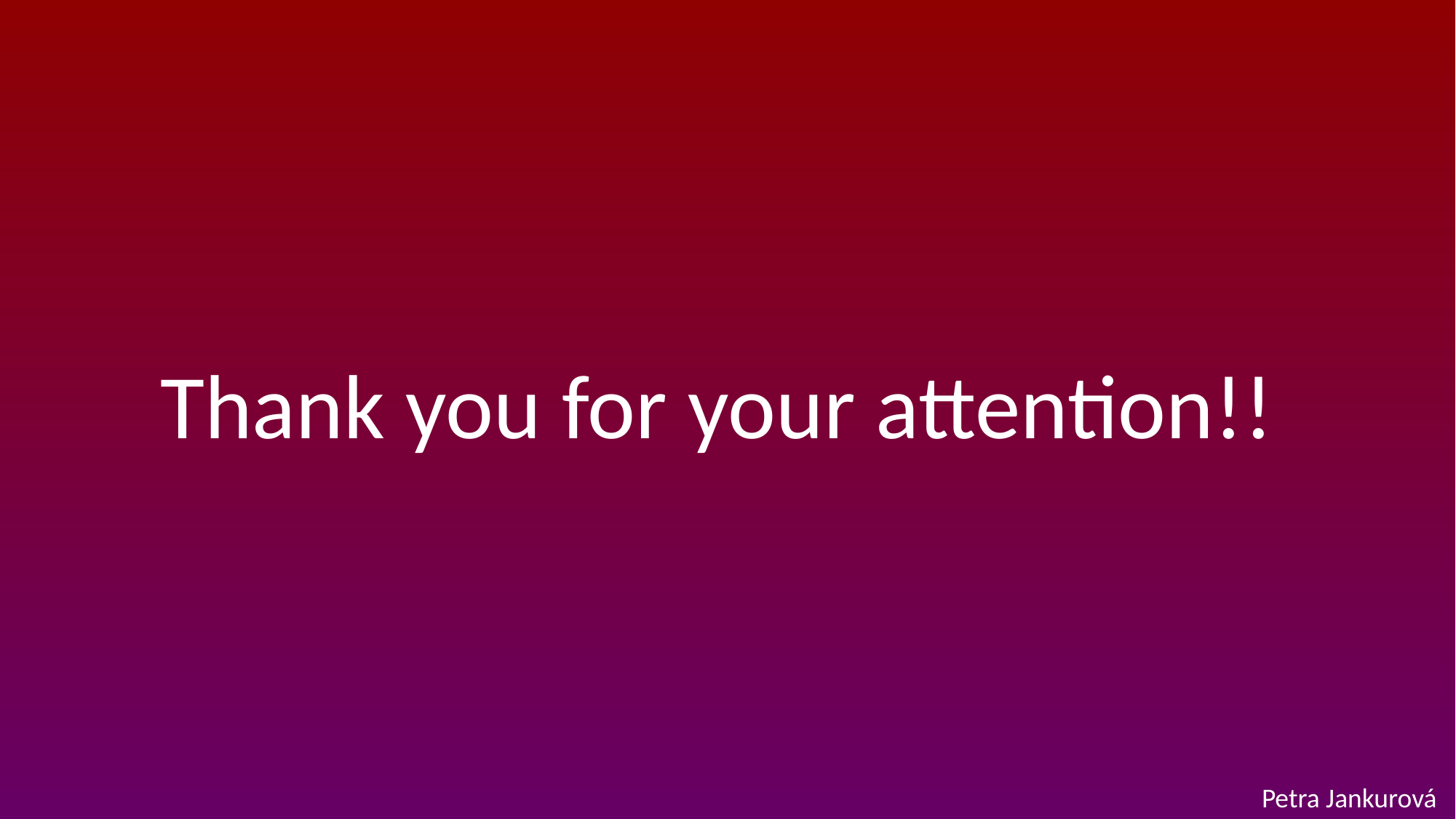

# Thank you for your attention!!
Petra Jankurová